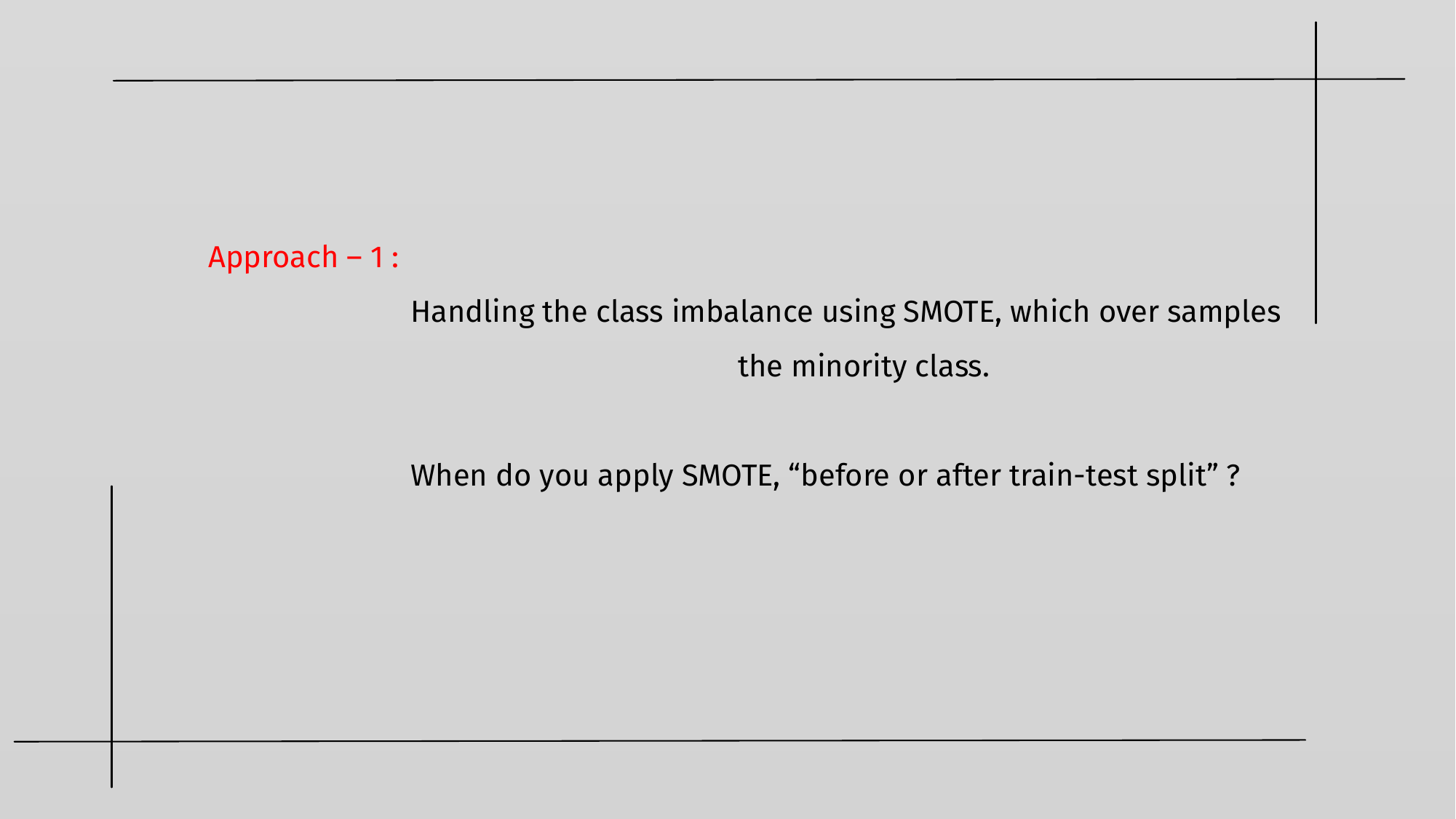

Approach – 1 :
		Handling the class imbalance using SMOTE, which over samples 					the minority class.

  		When do you apply SMOTE, “before or after train-test split” ?